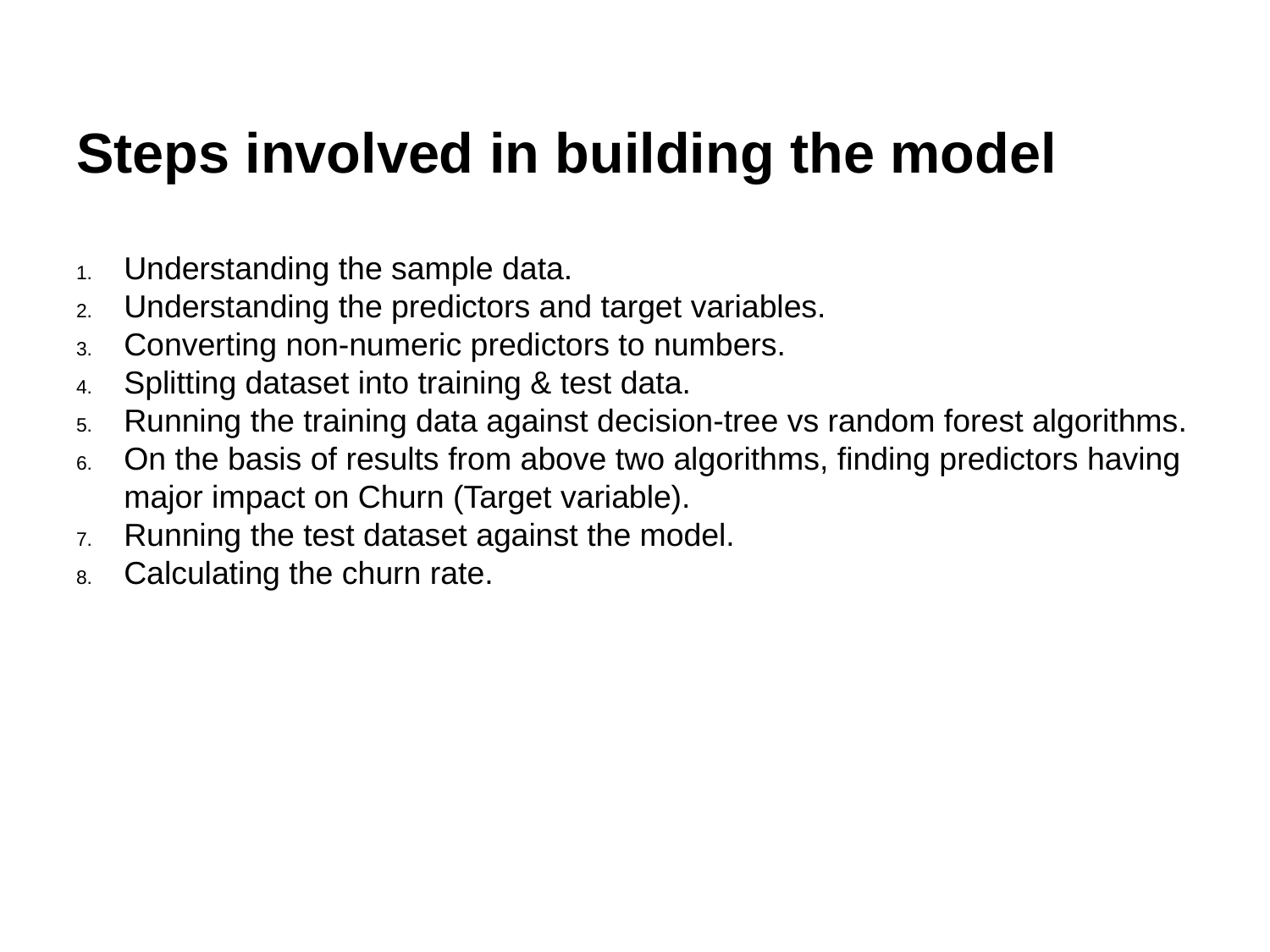

# Steps involved in building the model
Understanding the sample data.
Understanding the predictors and target variables.
Converting non-numeric predictors to numbers.
Splitting dataset into training & test data.
Running the training data against decision-tree vs random forest algorithms.
On the basis of results from above two algorithms, finding predictors having major impact on Churn (Target variable).
Running the test dataset against the model.
Calculating the churn rate.